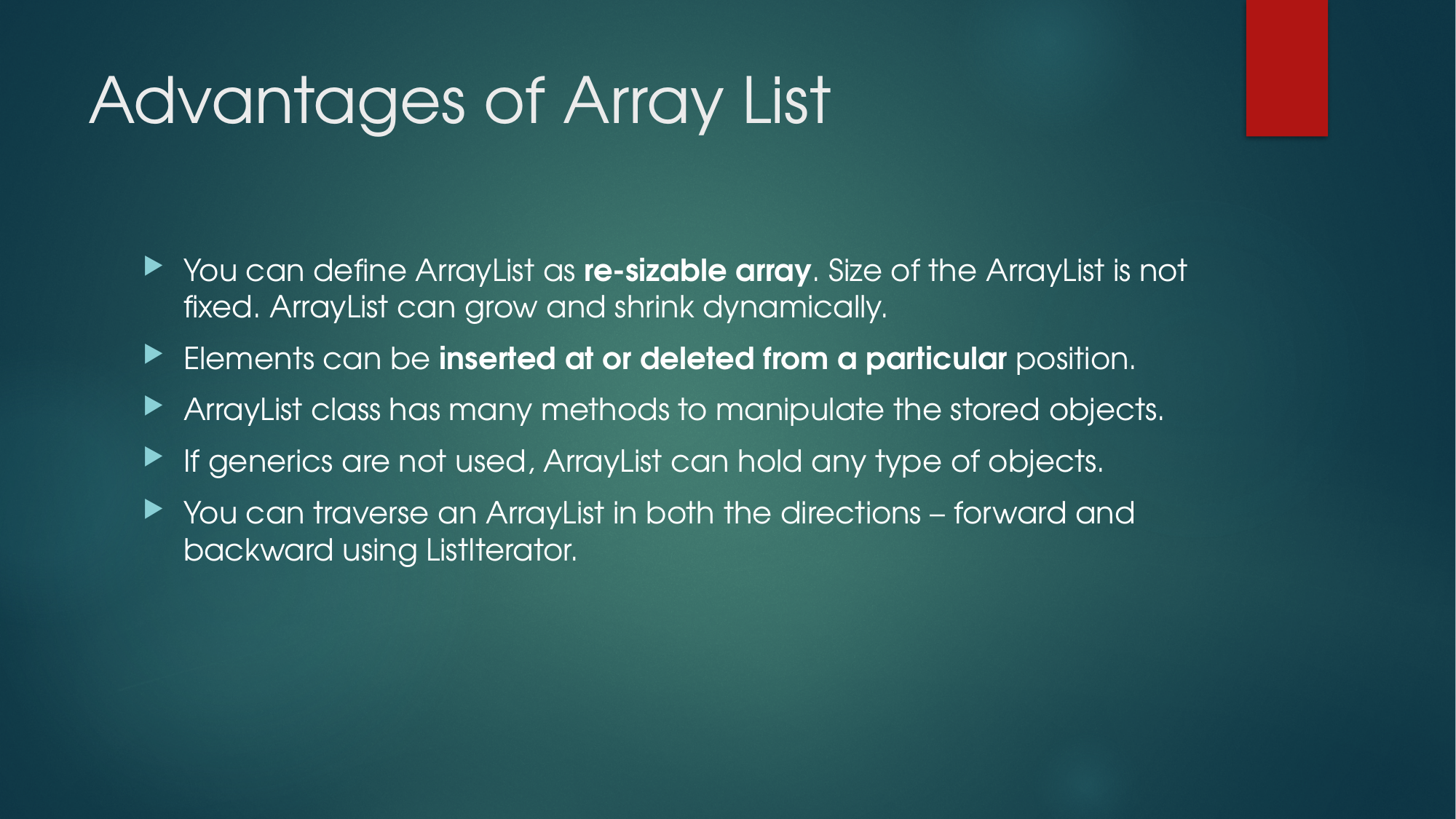

# Advantages of Array List
You can define ArrayList as re-sizable array. Size of the ArrayList is not fixed. ArrayList can grow and shrink dynamically.
Elements can be inserted at or deleted from a particular position.
ArrayList class has many methods to manipulate the stored objects.
If generics are not used, ArrayList can hold any type of objects.
You can traverse an ArrayList in both the directions – forward and backward using ListIterator.